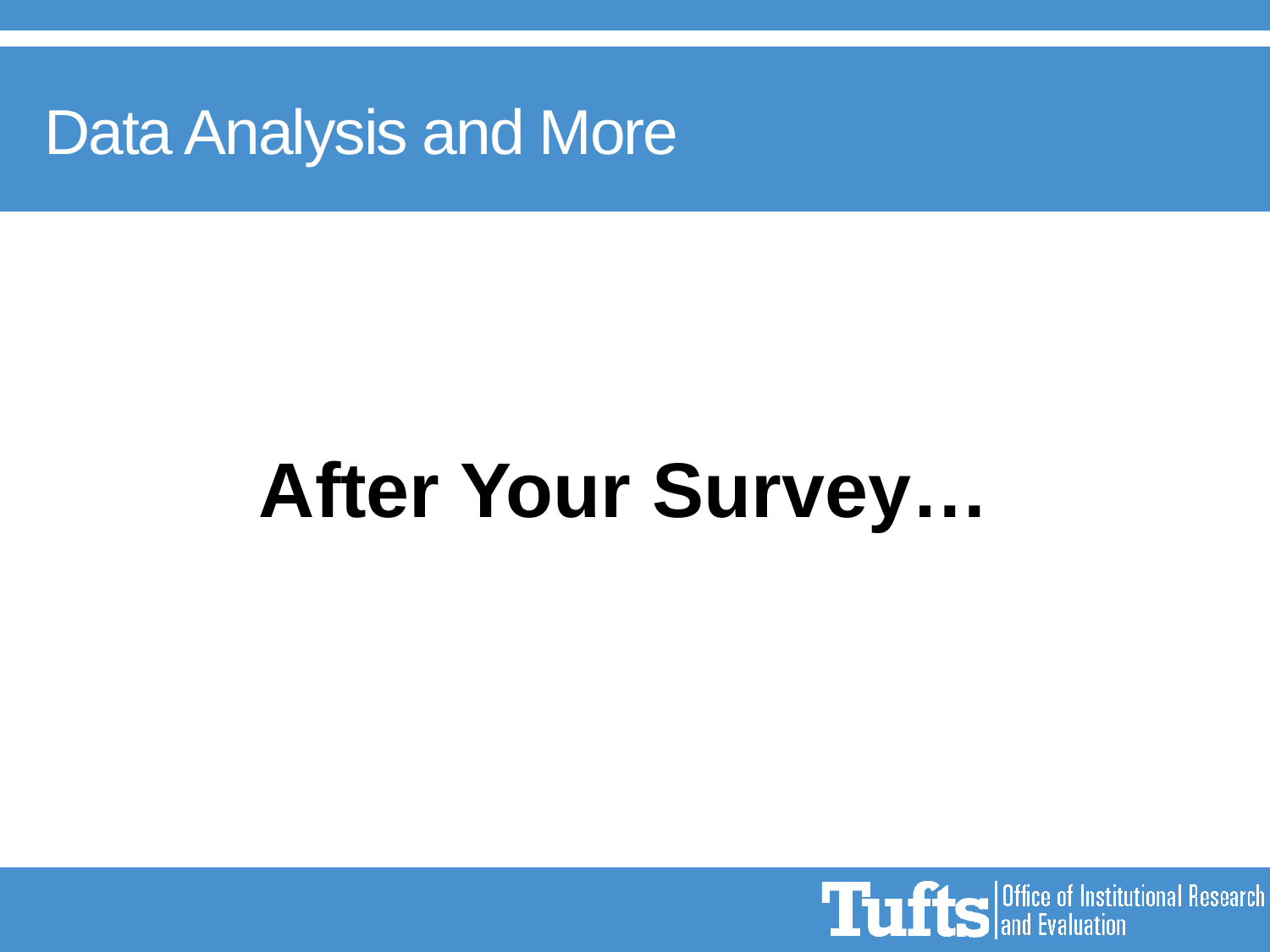

# Data Analysis and More
After Your Survey…